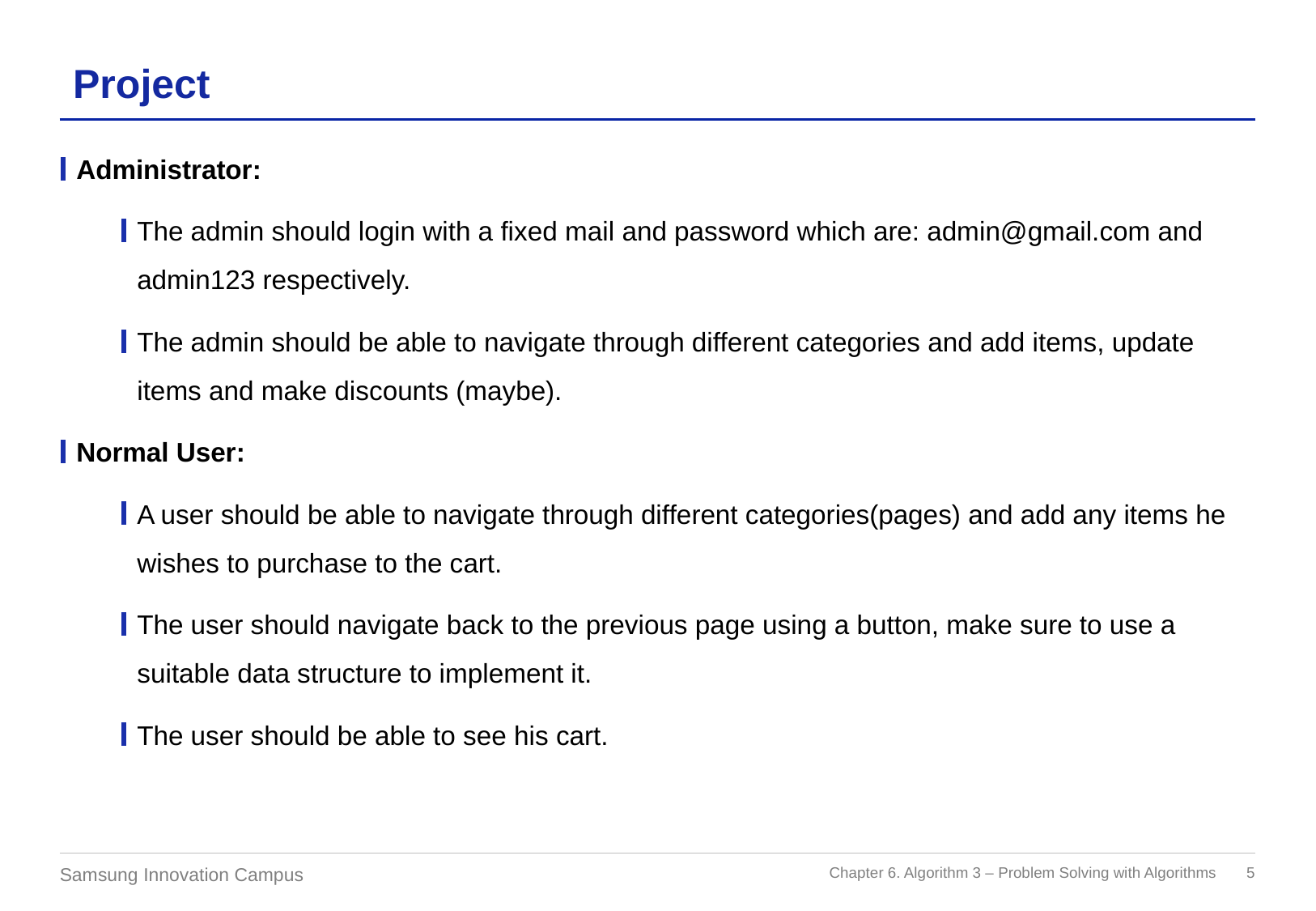

Project
Administrator:
The admin should login with a fixed mail and password which are: admin@gmail.com and admin123 respectively.
The admin should be able to navigate through different categories and add items, update items and make discounts (maybe).
Normal User:
A user should be able to navigate through different categories(pages) and add any items he wishes to purchase to the cart.
The user should navigate back to the previous page using a button, make sure to use a suitable data structure to implement it.
The user should be able to see his cart.